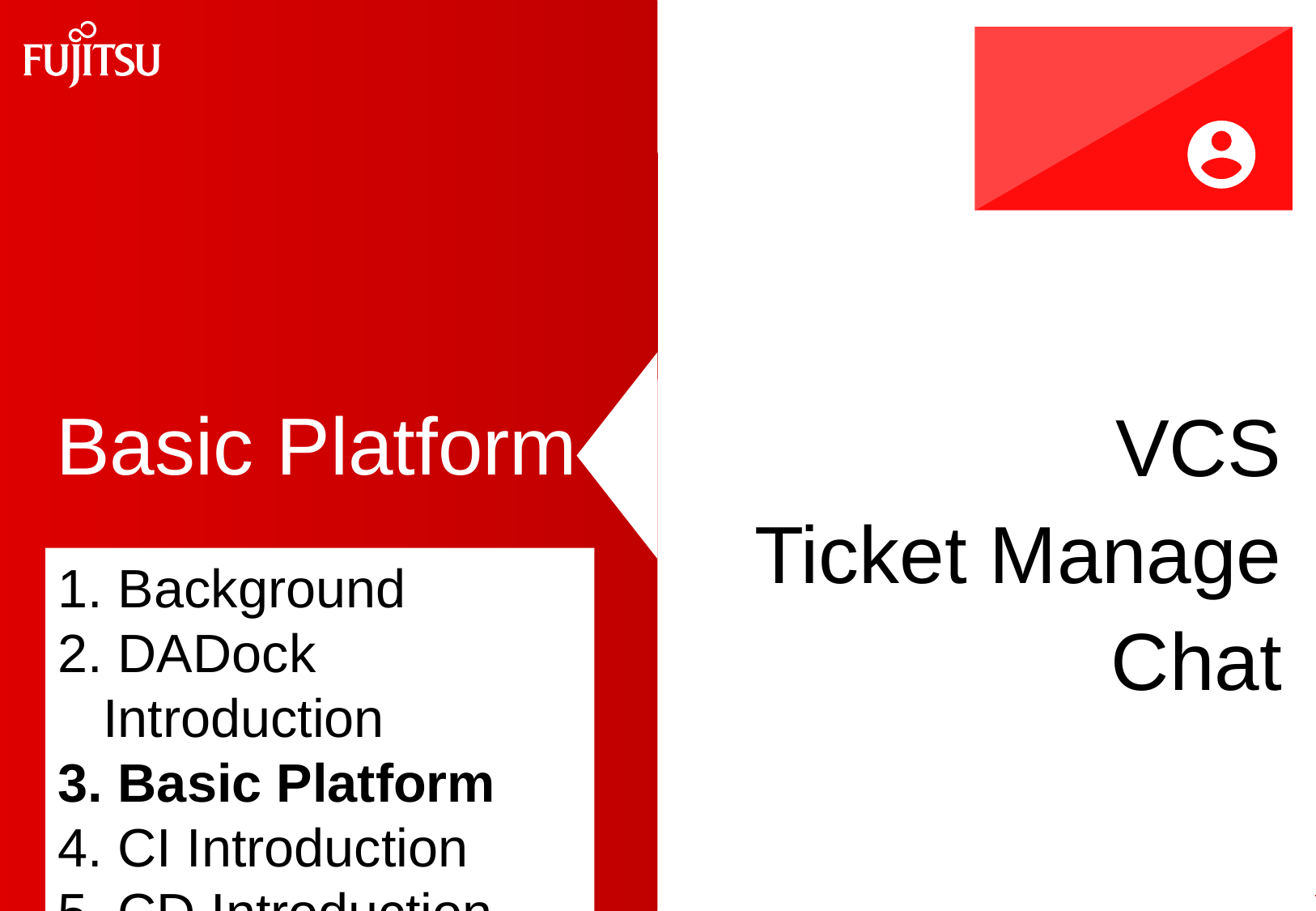

Basic Platform
VCS
Ticket Manage
Chat
 Background
 DADock Introduction
 Basic Platform
 CI Introduction
 CD Introduction